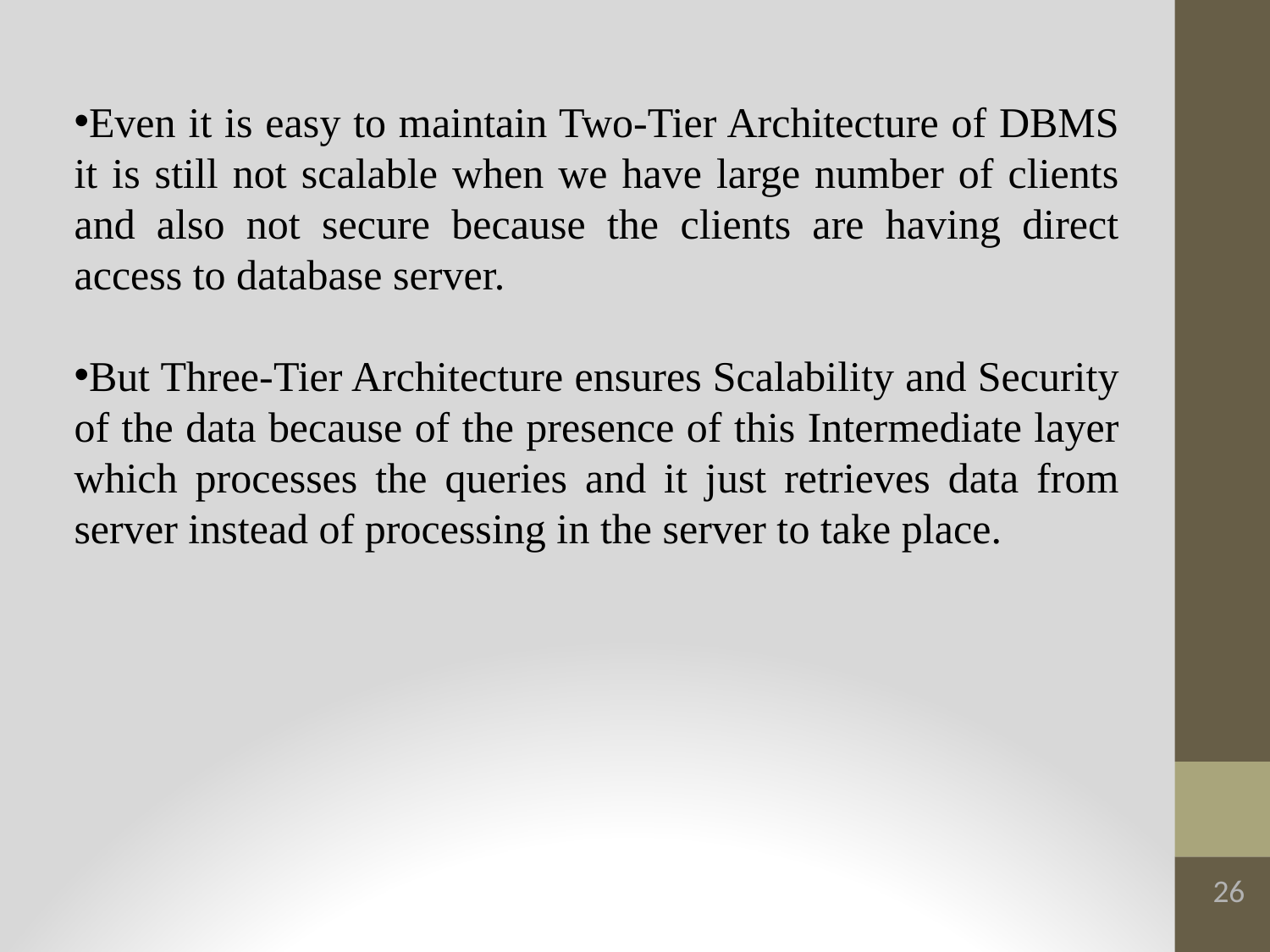

Even it is easy to maintain Two-Tier Architecture of DBMS it is still not scalable when we have large number of clients and also not secure because the clients are having direct access to database server.

But Three-Tier Architecture ensures Scalability and Security of the data because of the presence of this Intermediate layer which processes the queries and it just retrieves data from server instead of processing in the server to take place.
26